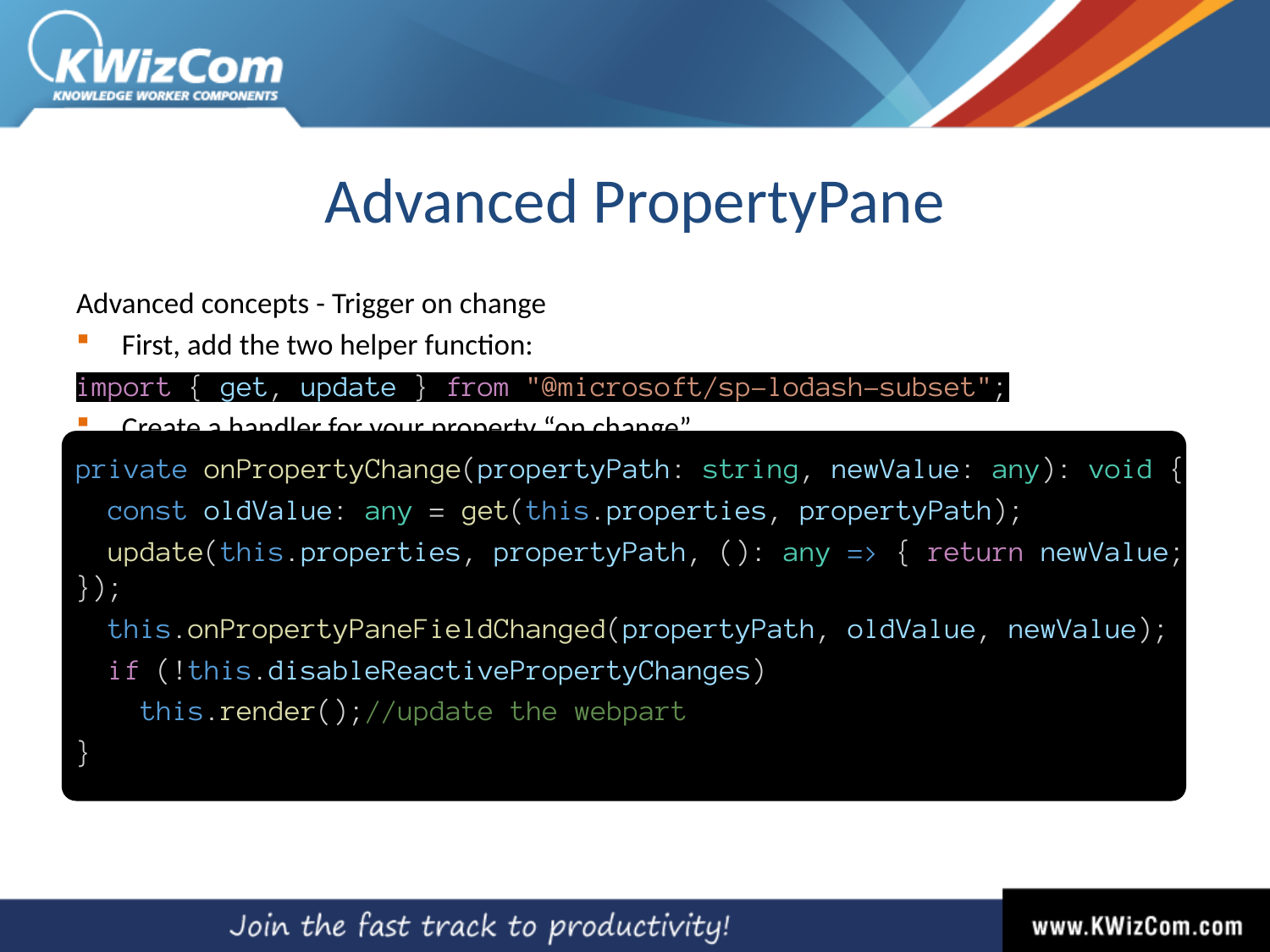

# Advanced PropertyPane
Advanced concepts - Trigger on change
First, add the two helper function:
import { get, update } from "@microsoft/sp-lodash-subset";
Create a handler for your property “on change”
private onPropertyChange(propertyPath: string, newValue: any): void {
  const oldValue: any = get(this.properties, propertyPath);
  update(this.properties, propertyPath, (): any => { return newValue; });
  this.onPropertyPaneFieldChanged(propertyPath, oldValue, newValue);
  if (!this.disableReactivePropertyChanges)
    this.render();//update the webpart
}